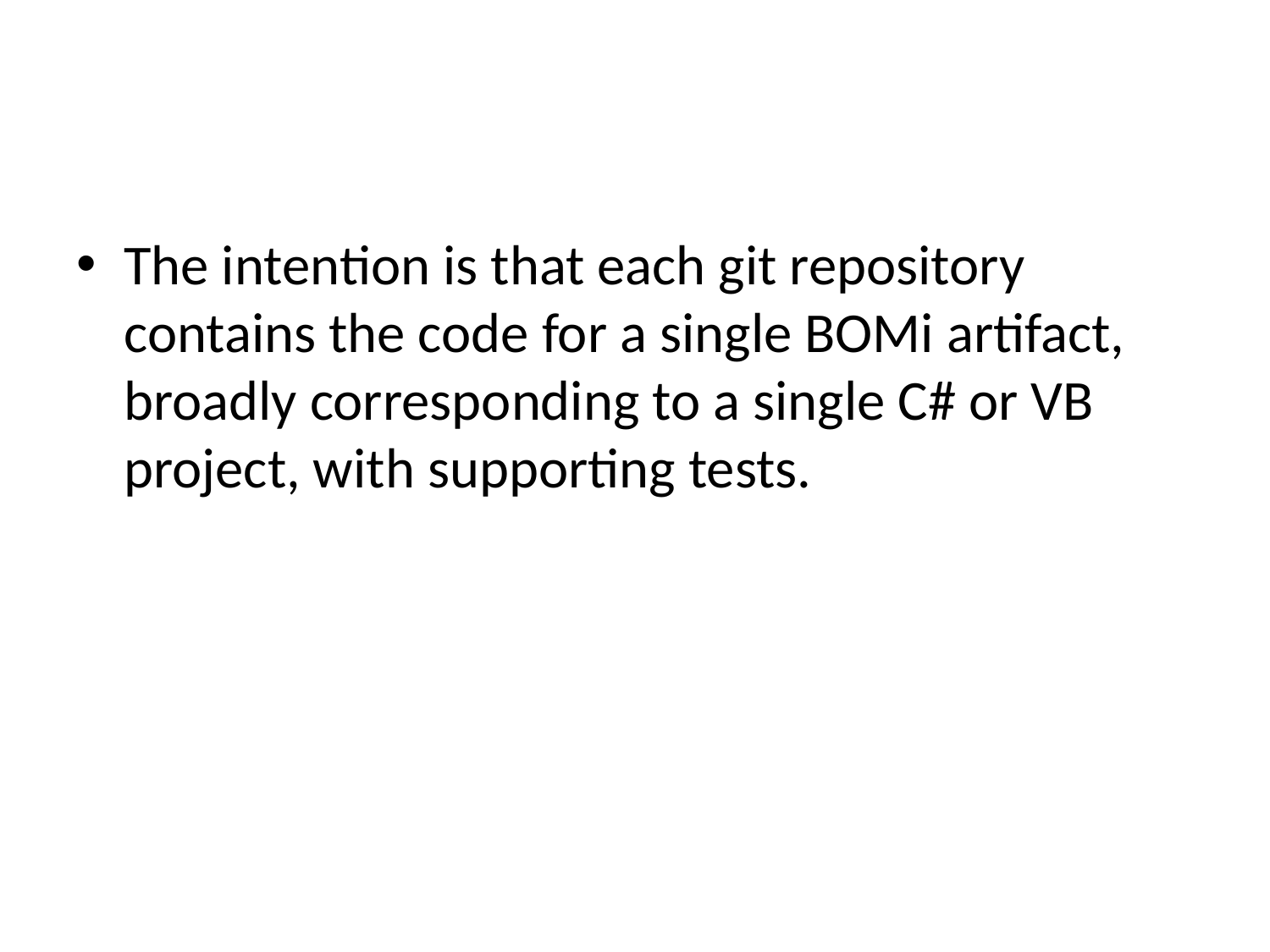

#
The intention is that each git repository contains the code for a single BOMi artifact, broadly corresponding to a single C# or VB project, with supporting tests.